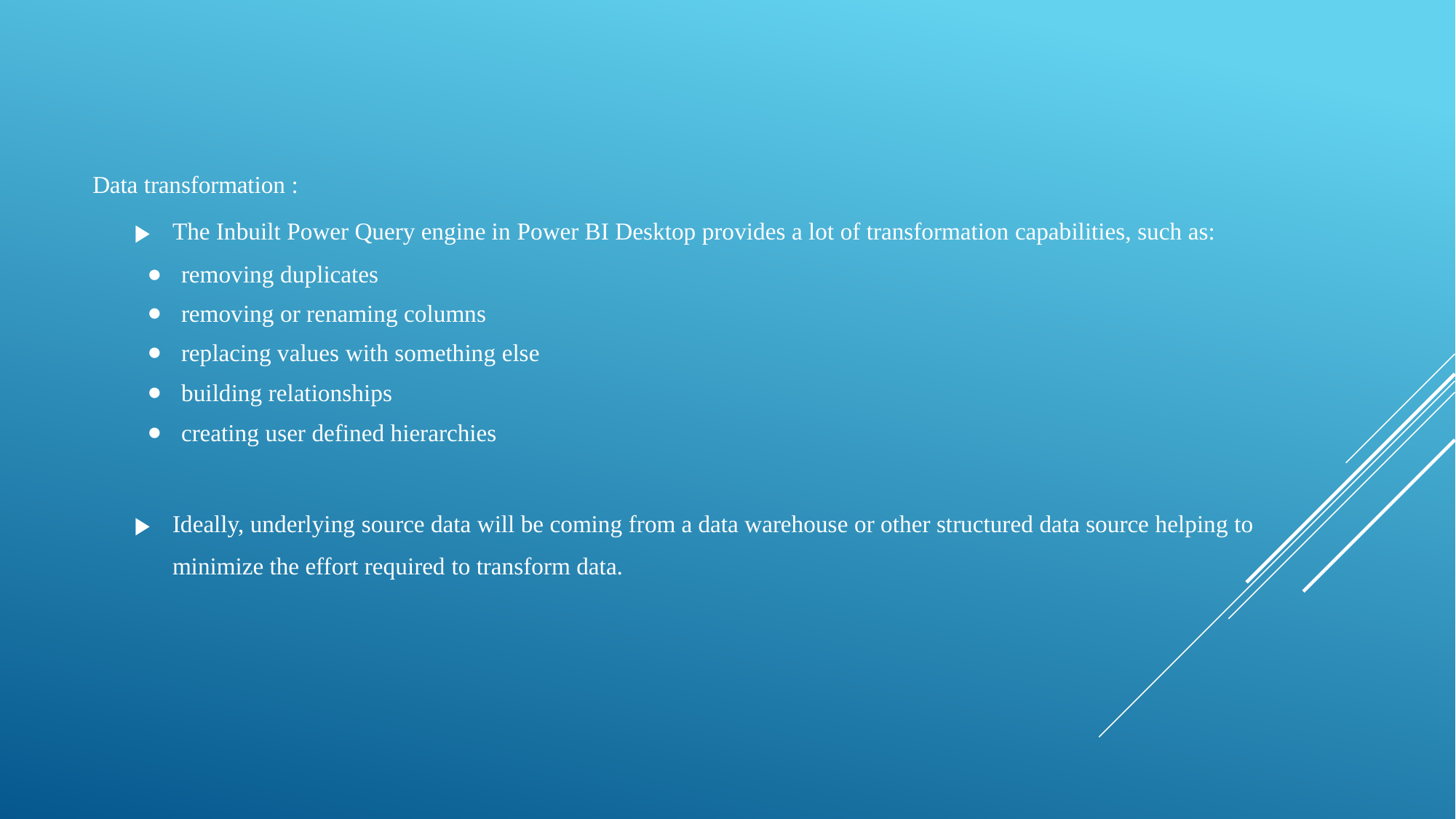

Data transformation :
The Inbuilt Power Query engine in Power BI Desktop provides a lot of transformation capabilities, such as:
removing duplicates
removing or renaming columns
replacing values with something else
building relationships
creating user defined hierarchies

Ideally, underlying source data will be coming from a data warehouse or other structured data source helping to minimize the effort required to transform data.